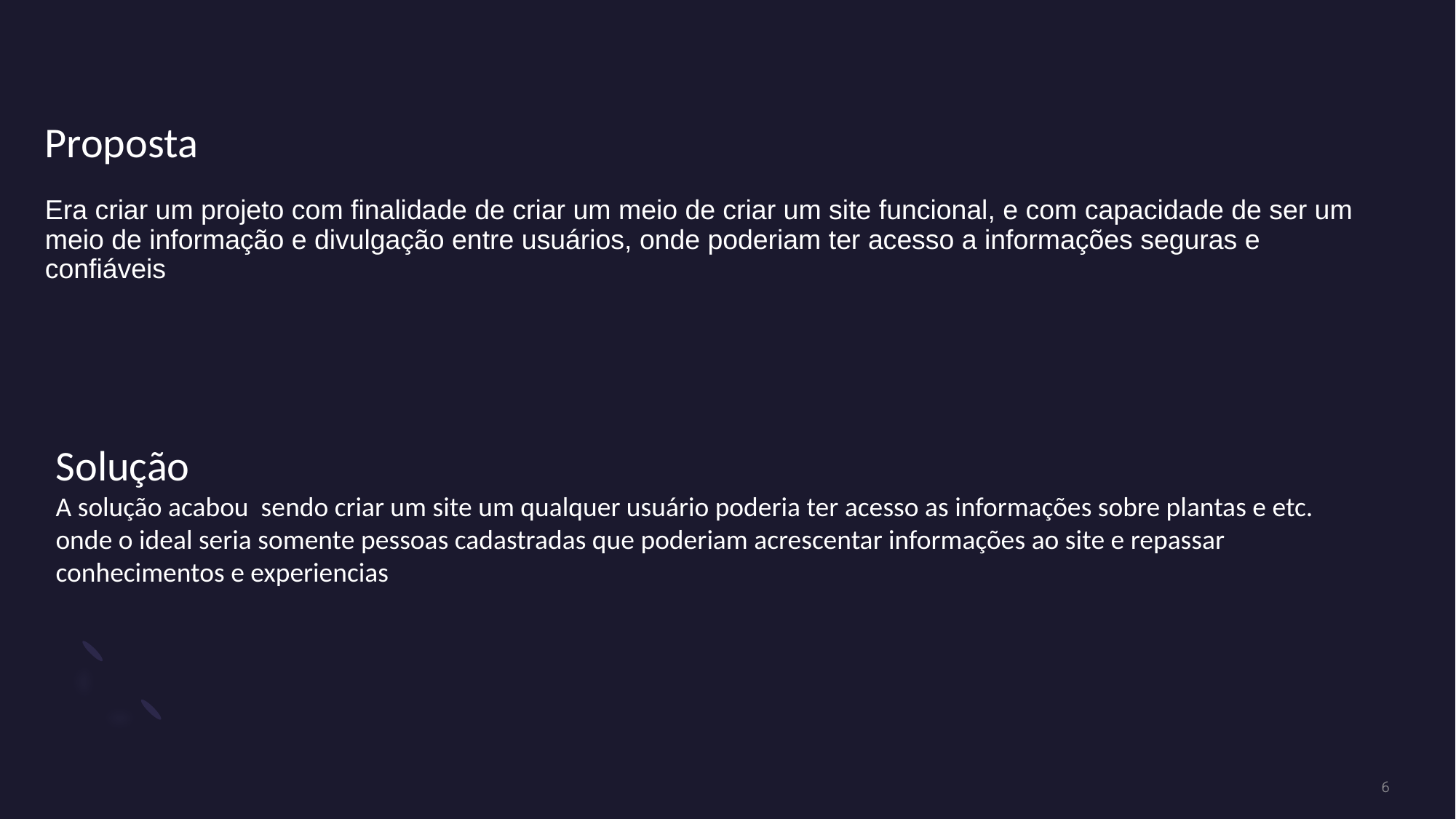

# Proposta Era criar um projeto com finalidade de criar um meio de criar um site funcional, e com capacidade de ser um meio de informação e divulgação entre usuários, onde poderiam ter acesso a informações seguras e confiáveis
Solução
A solução acabou  sendo criar um site um qualquer usuário poderia ter acesso as informações sobre plantas e etc.
onde o ideal seria somente pessoas cadastradas que poderiam acrescentar informações ao site e repassar conhecimentos e experiencias

6